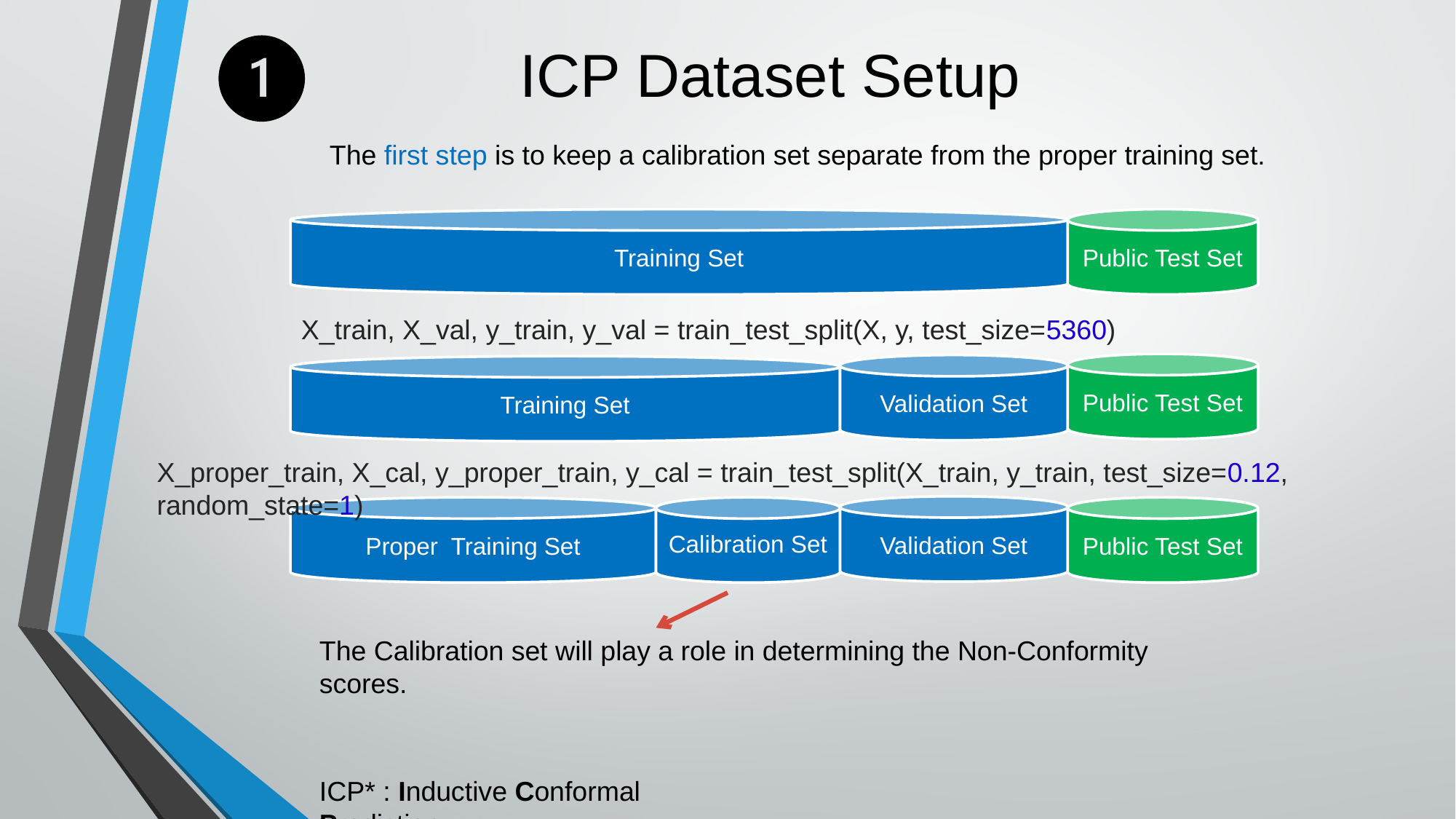

# ICP Dataset Setup

The first step is to keep a calibration set separate from the proper training set.

Training Set

Public Test Set

X_train, X_val, y_train, y_val = train_test_split(X, y, test_size=5360)

Public Test Set

Validation Set

Training Set

X_proper_train, X_cal, y_proper_train, y_cal = train_test_split(X_train, y_train, test_size=0.12, random_state=1)

Validation Set

Proper  Training Set

Calibration Set

Public Test Set

The Calibration set will play a role in determining the Non-Conformity scores.
ICP* : Inductive Conformal Prediction